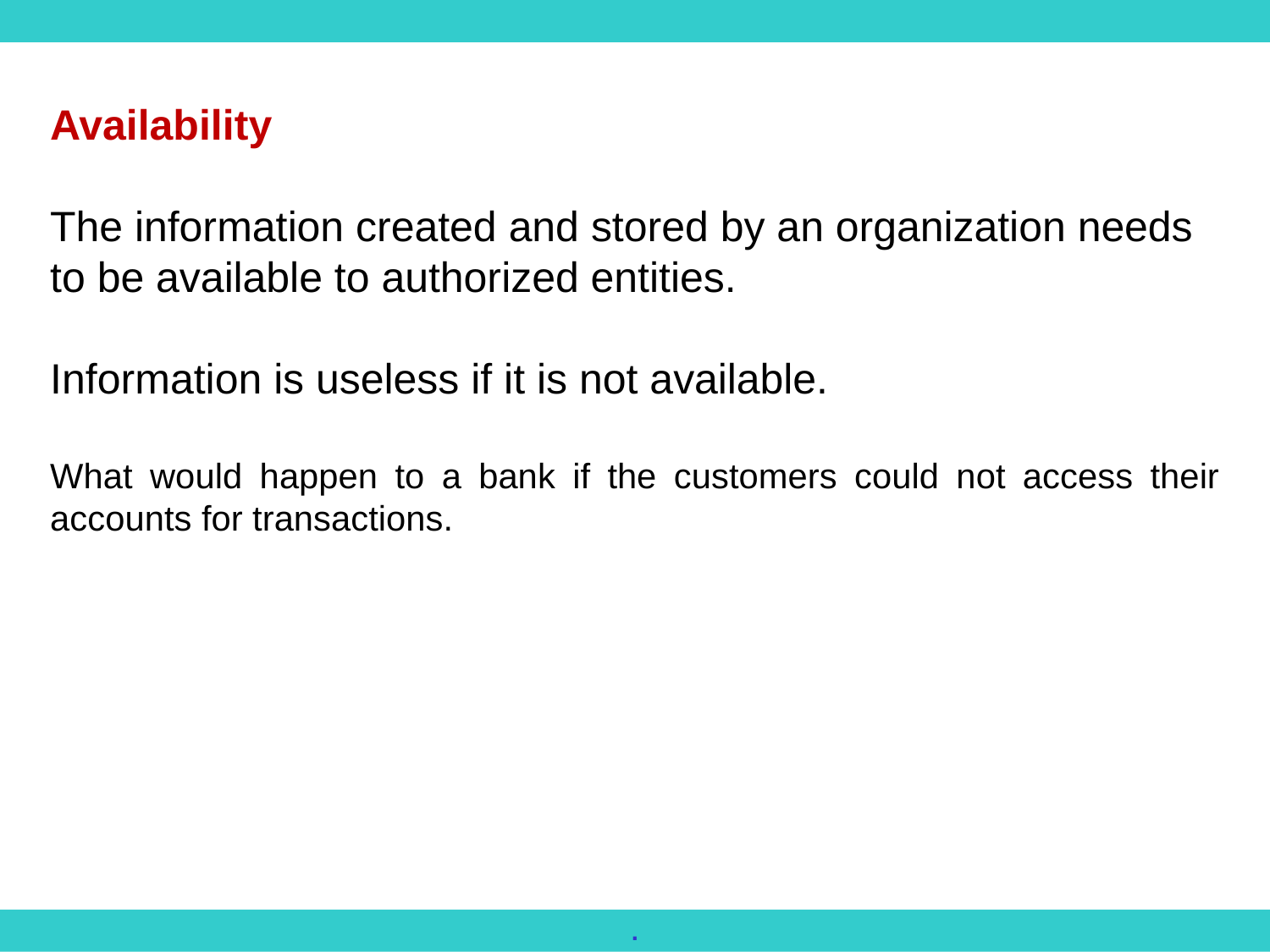

Availability

The information created and stored by an organization needs to be available to authorized entities.

Information is useless if it is not available.

What would happen to a bank if the customers could not access their accounts for transactions.
.